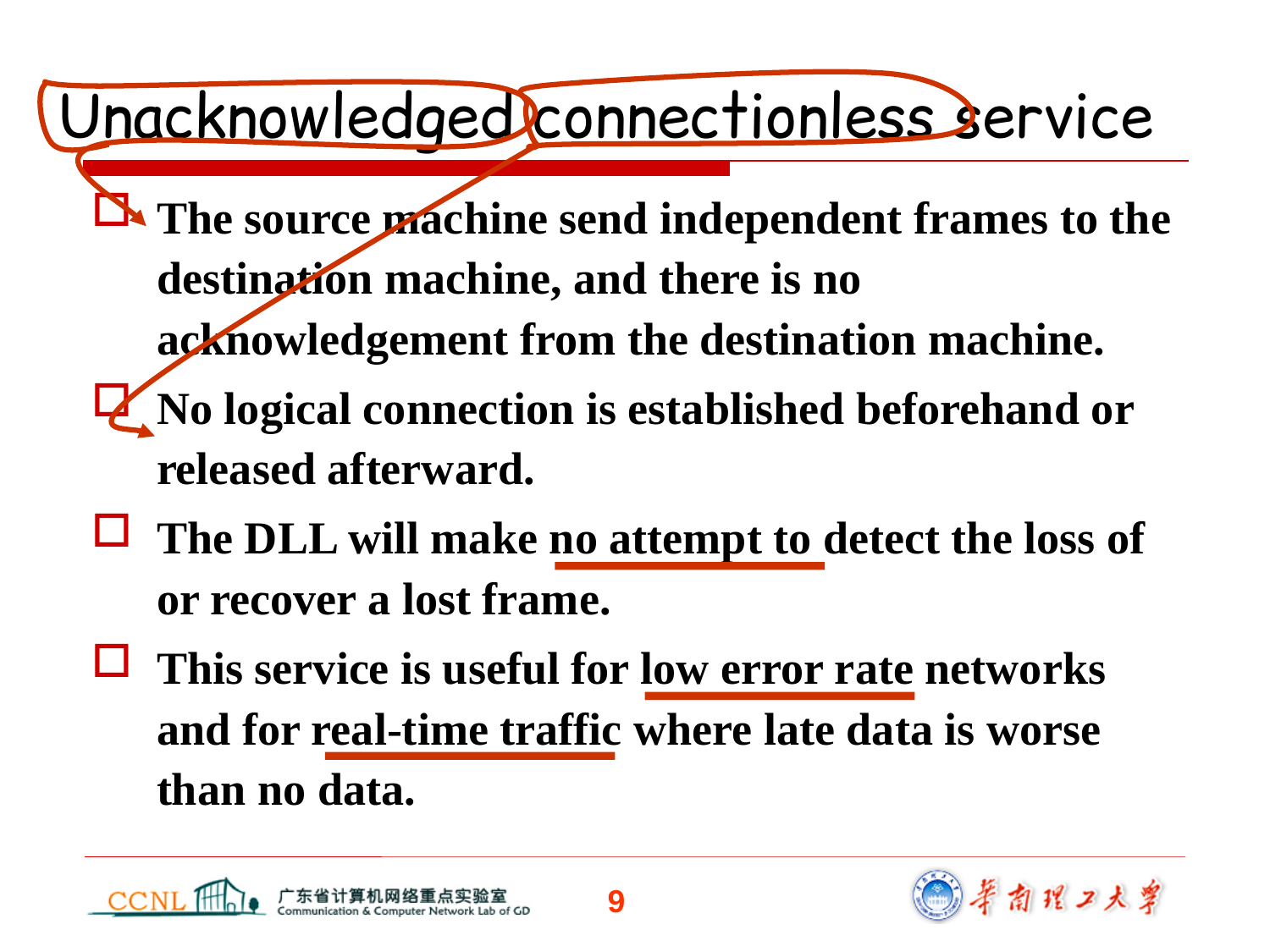

The source machine send independent frames to the destination machine, and there is no acknowledgement from the destination machine.
No logical connection is established beforehand or released afterward.
The DLL will make no attempt to detect the loss of or recover a lost frame.
This service is useful for low error rate networks and for real-time traffic where late data is worse than no data.
Unacknowledged connectionless service